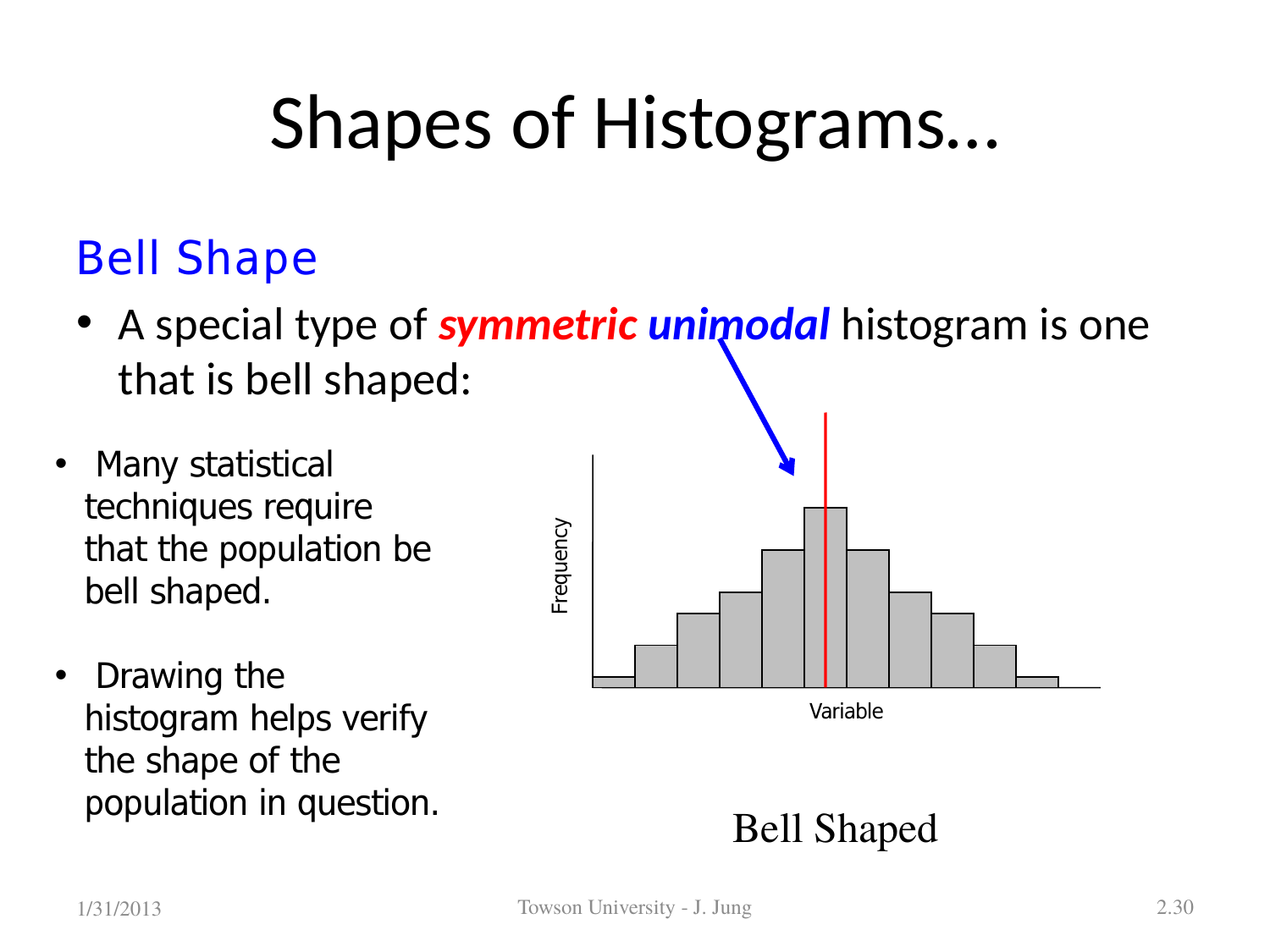

# Shapes of Histograms…
Bell Shape
A special type of symmetric unimodal histogram is one that is bell shaped:

 Many statistical techniques require that the population be bell shaped.

 Drawing the histogram helps verify the shape of the population in question.

Frequency

Variable
Bell Shaped
1/31/2013
Towson University - J. Jung
2.30